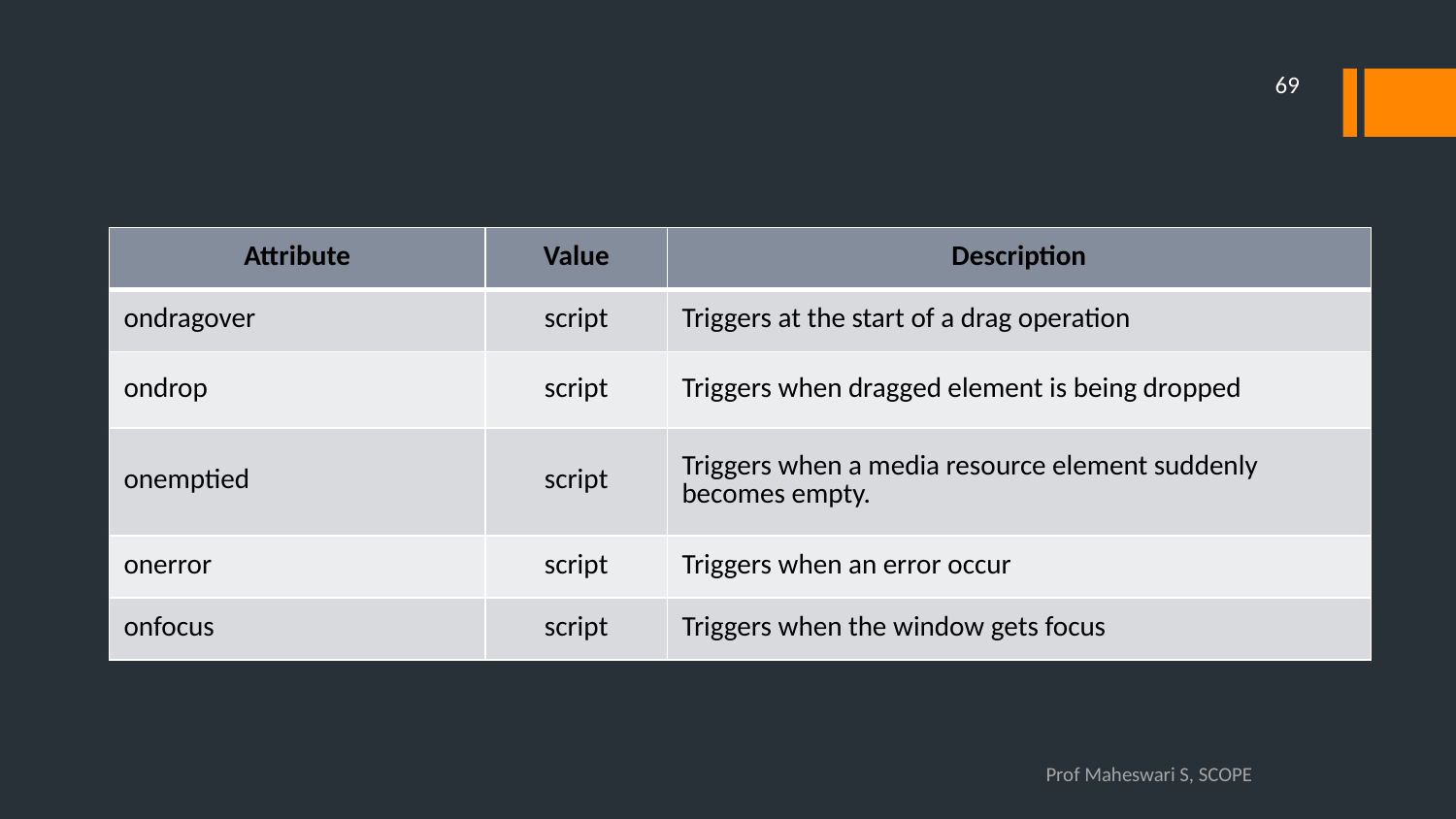

69
# Standard Events
| Attribute | Value | Description |
| --- | --- | --- |
| ondragover | script | Triggers at the start of a drag operation |
| ondrop | script | Triggers when dragged element is being dropped |
| onemptied | script | Triggers when a media resource element suddenly becomes empty. |
| onerror | script | Triggers when an error occur |
| onfocus | script | Triggers when the window gets focus |
Prof Maheswari S, SCOPE